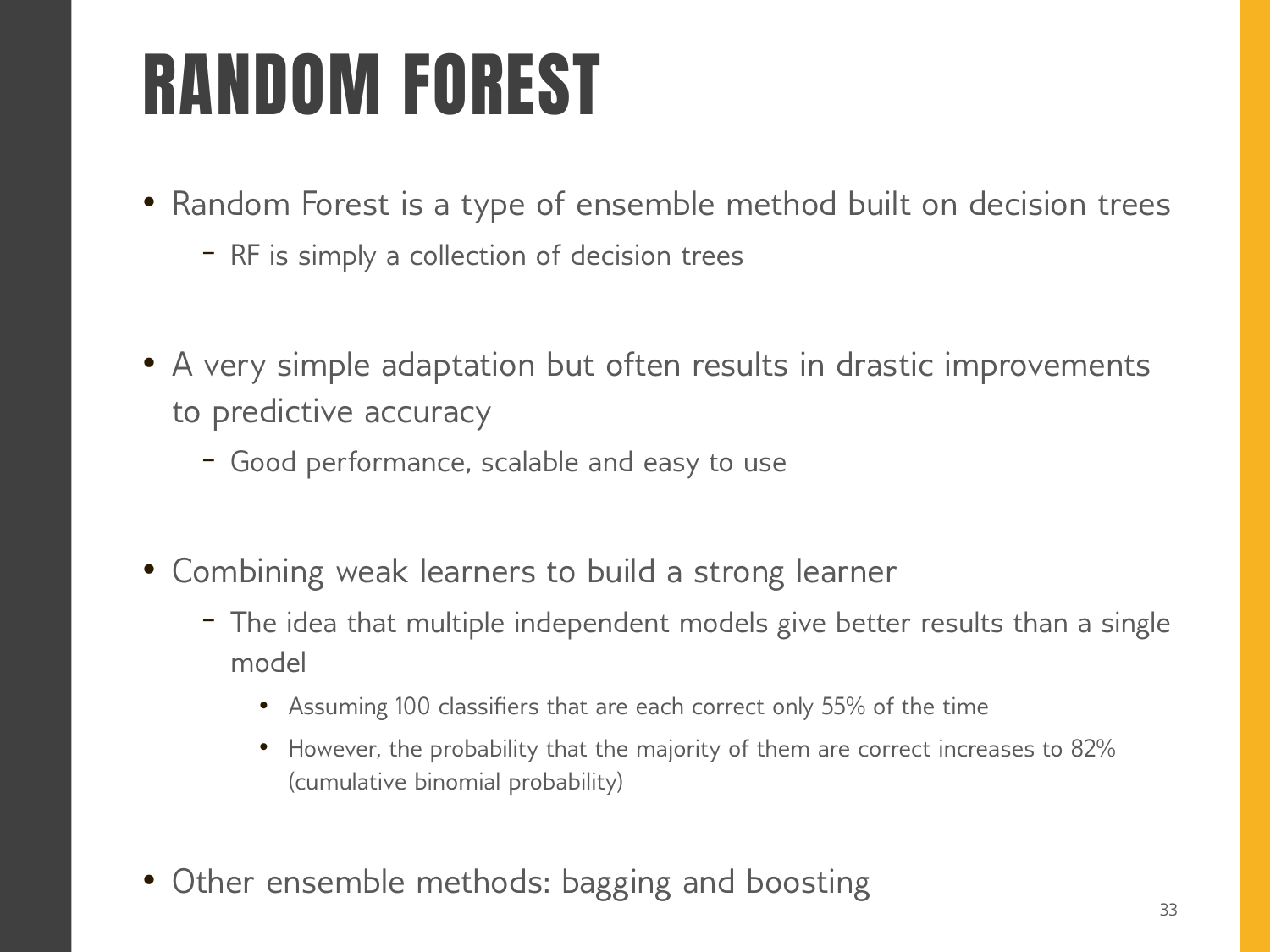

# Random forest
Random Forest is a type of ensemble method built on decision trees
RF is simply a collection of decision trees

A very simple adaptation but often results in drastic improvements to predictive accuracy
Good performance, scalable and easy to use

Combining weak learners to build a strong learner
The idea that multiple independent models give better results than a single model
Assuming 100 classifiers that are each correct only 55% of the time
However, the probability that the majority of them are correct increases to 82% (cumulative binomial probability)

Other ensemble methods: bagging and boosting

33